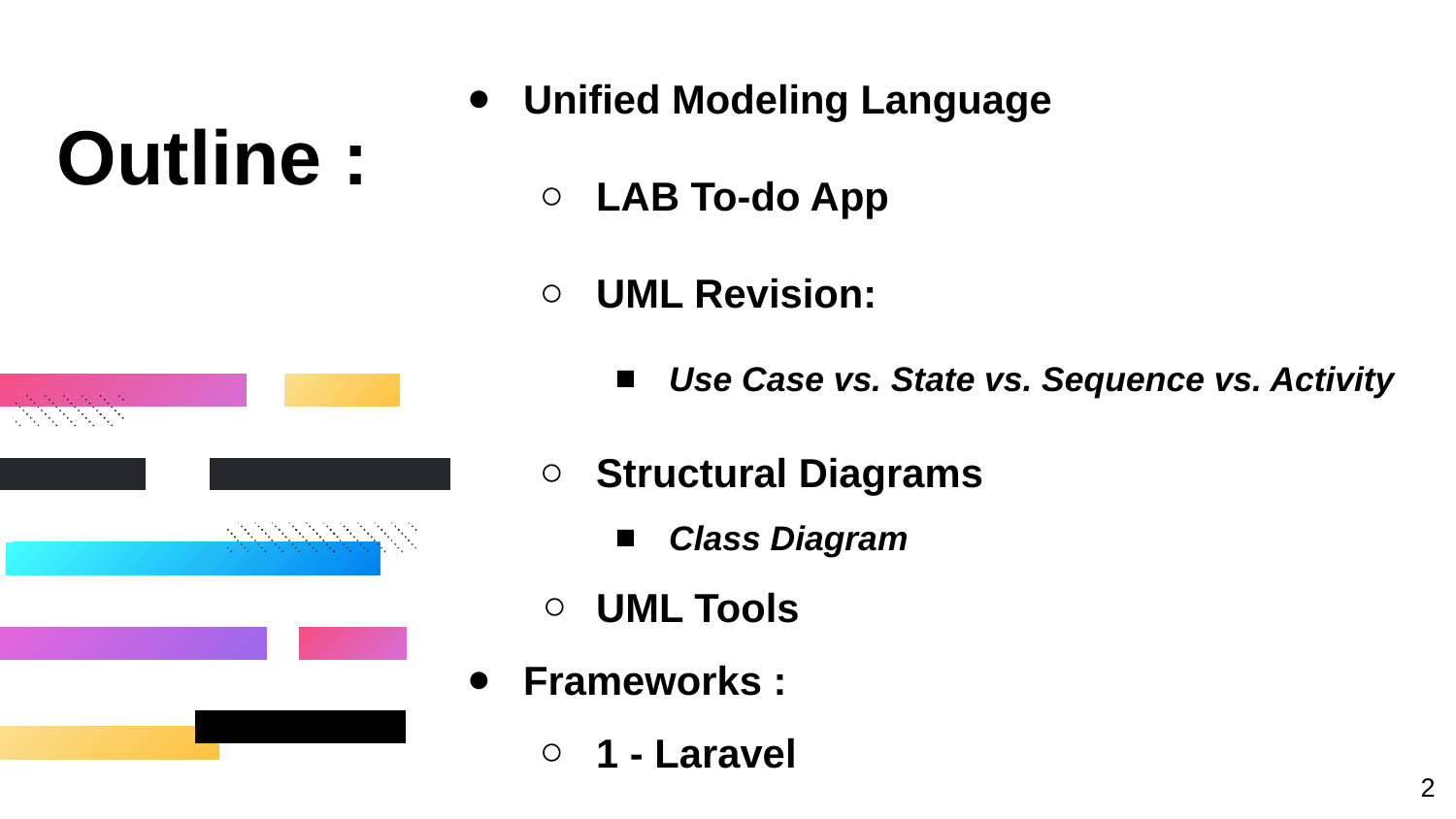

Unified Modeling Language
LAB To-do App
UML Revision:
Use Case vs. State vs. Sequence vs. Activity
Structural Diagrams
Class Diagram
UML Tools
Frameworks :
1 - Laravel

# Outline :
2